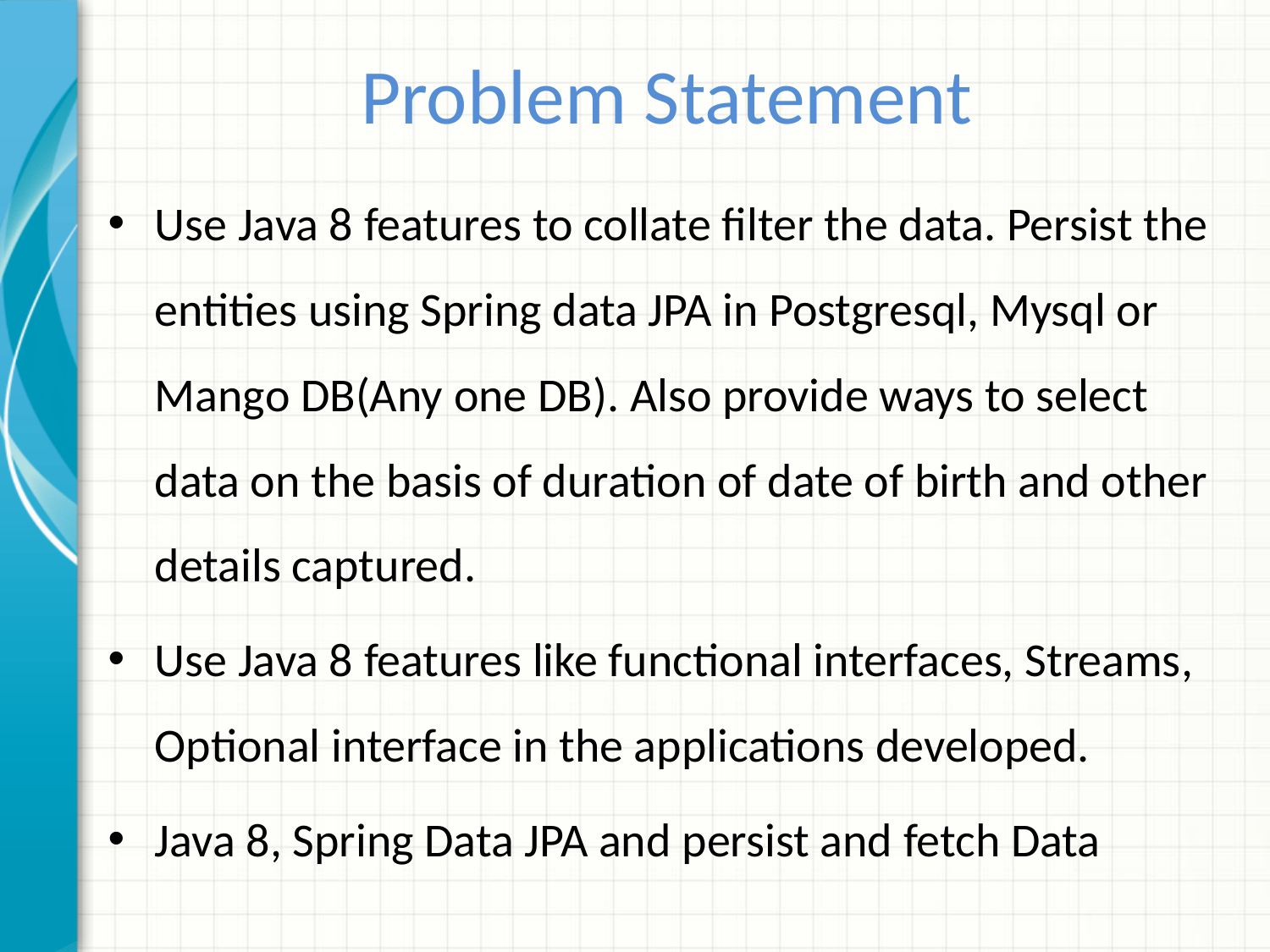

# Problem Statement
Use Java 8 features to collate filter the data. Persist the entities using Spring data JPA in Postgresql, Mysql or Mango DB(Any one DB). Also provide ways to select data on the basis of duration of date of birth and other details captured.
Use Java 8 features like functional interfaces, Streams, Optional interface in the applications developed.
Java 8, Spring Data JPA and persist and fetch Data